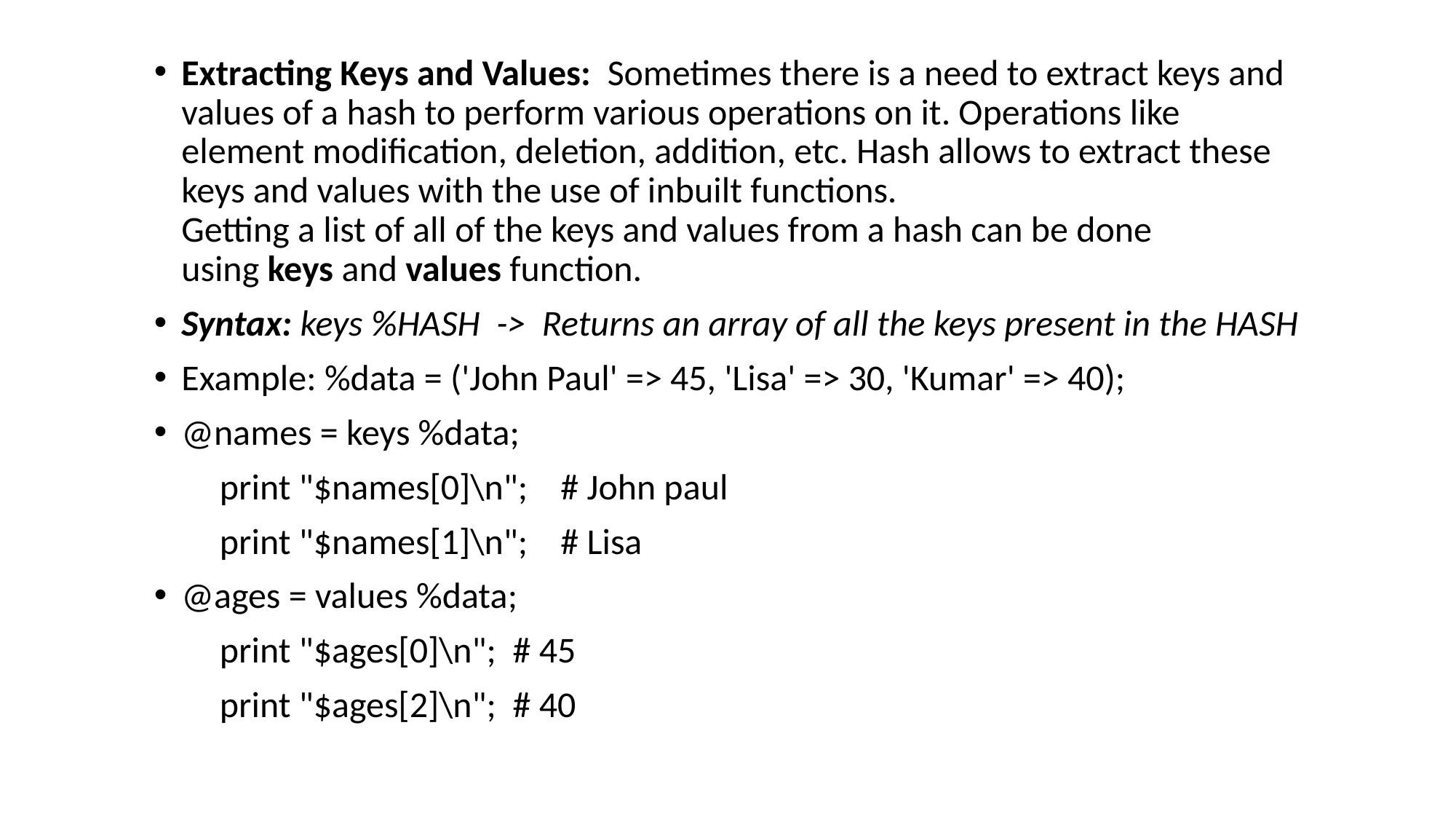

Extracting Keys and Values:  Sometimes there is a need to extract keys and values of a hash to perform various operations on it. Operations like element modification, deletion, addition, etc. Hash allows to extract these keys and values with the use of inbuilt functions. 
Getting a list of all of the keys and values from a hash can be done using keys and values function.
Syntax: keys %HASH  ->  Returns an array of all the keys present in the HASH
Example: %data = ('John Paul' => 45, 'Lisa' => 30, 'Kumar' => 40);
@names = keys %data;
        print "$names[0]\n";    # John paul
        print "$names[1]\n";    # Lisa
@ages = values %data;
        print "$ages[0]\n";  # 45
        print "$ages[2]\n";  # 40